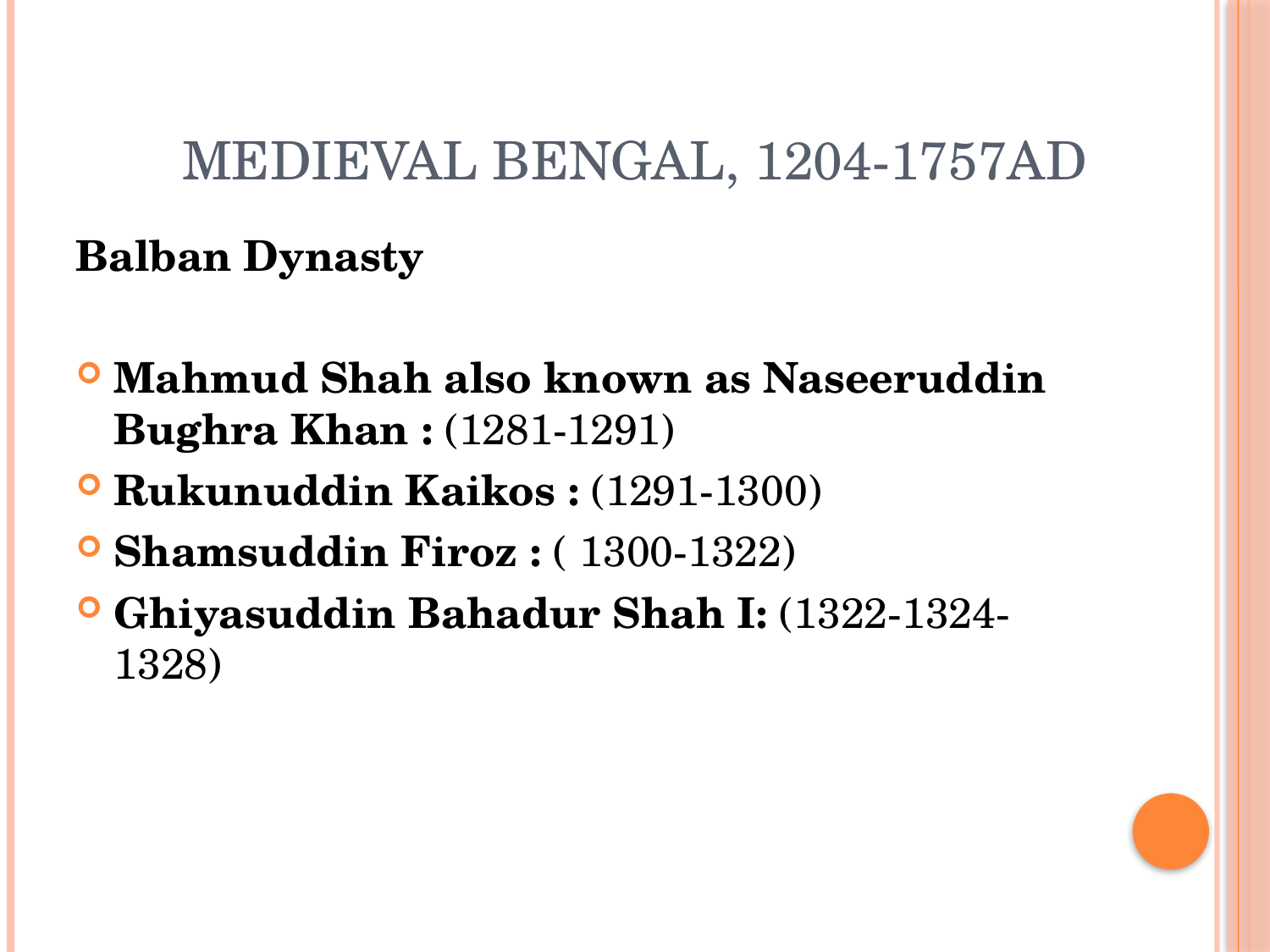

# Medieval Bengal, 1204-1757AD
Balban Dynasty

Mahmud Shah also known as Naseeruddin Bughra Khan : (1281-1291)
Rukunuddin Kaikos : (1291-1300)
Shamsuddin Firoz : ( 1300-1322)
Ghiyasuddin Bahadur Shah I: (1322-1324-1328)